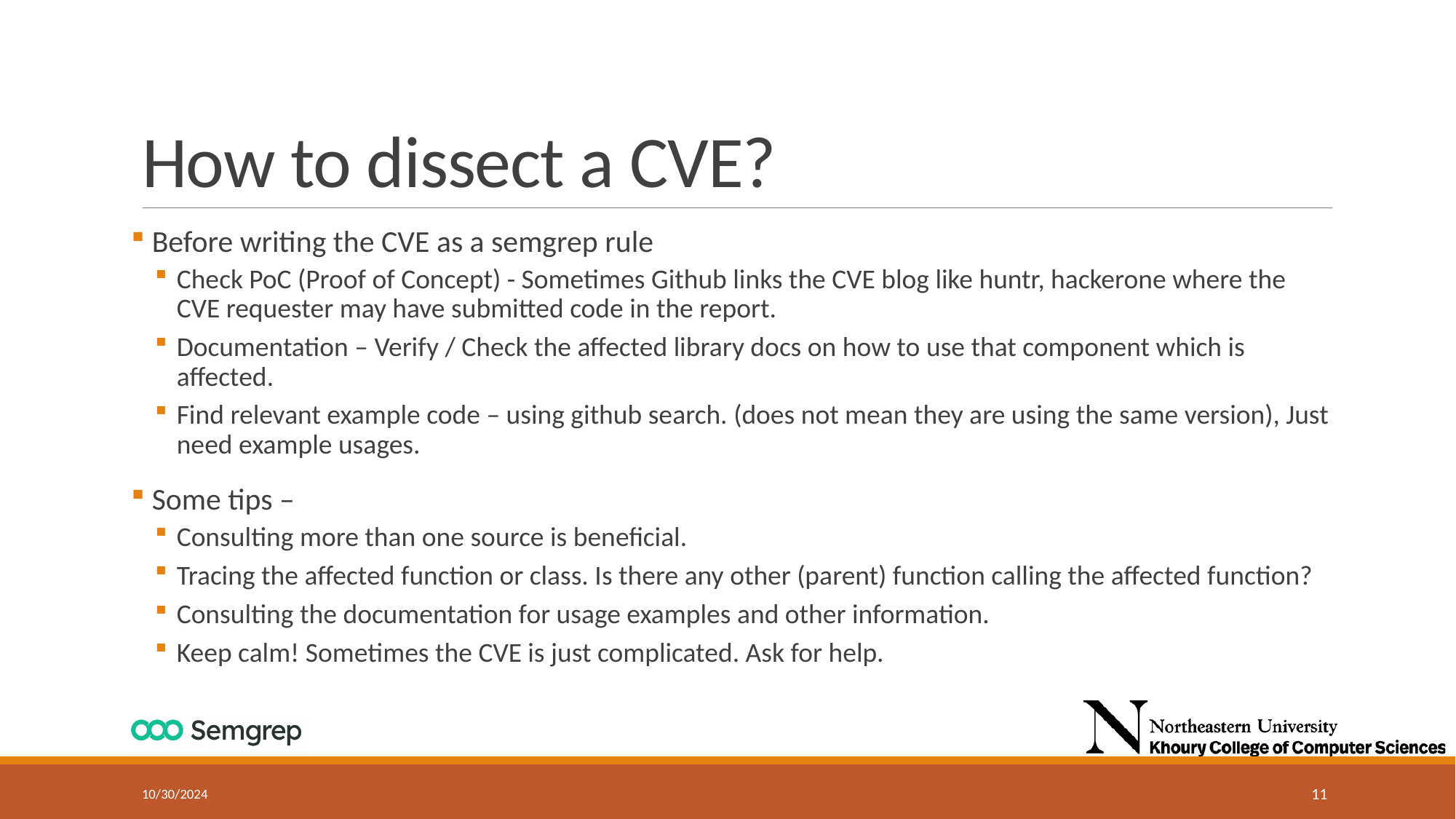

# How to dissect a CVE?
 Before writing the CVE as a semgrep rule
Check PoC (Proof of Concept) - Sometimes Github links the CVE blog like huntr, hackerone where the CVE requester may have submitted code in the report.
Documentation – Verify / Check the affected library docs on how to use that component which is affected.
Find relevant example code – using github search. (does not mean they are using the same version), Just need example usages.
 Some tips –
Consulting more than one source is beneficial.
Tracing the affected function or class. Is there any other (parent) function calling the affected function?
Consulting the documentation for usage examples and other information.
Keep calm! Sometimes the CVE is just complicated. Ask for help.

10/30/2024
11